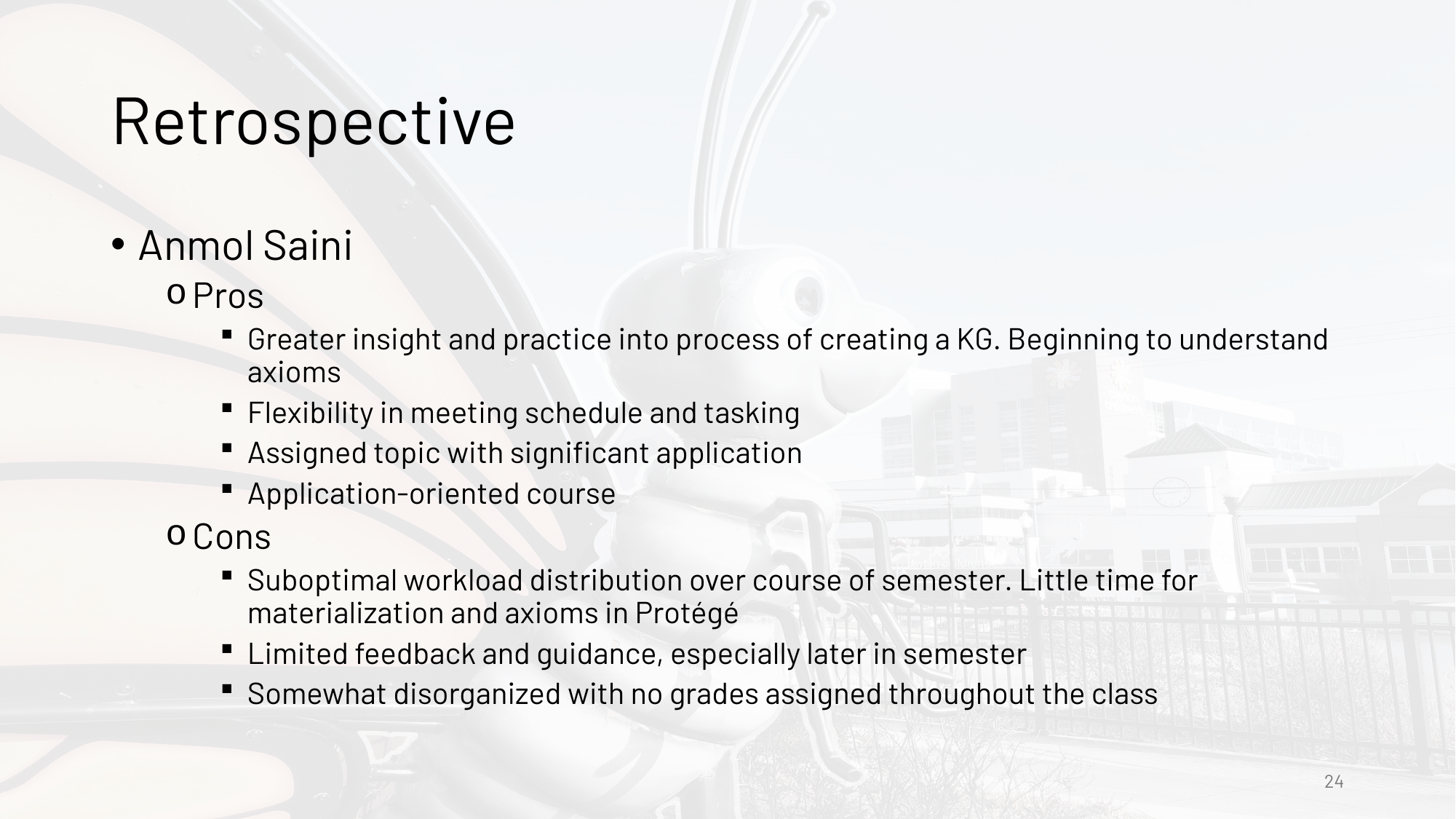

# Retrospective
Anmol Saini
Pros
Greater insight and practice into process of creating a KG. Beginning to understand axioms
Flexibility in meeting schedule and tasking
Assigned topic with significant application
Application-oriented course
Cons
Suboptimal workload distribution over course of semester. Little time for materialization and axioms in Protégé
Limited feedback and guidance, especially later in semester
Somewhat disorganized with no grades assigned throughout the class
24